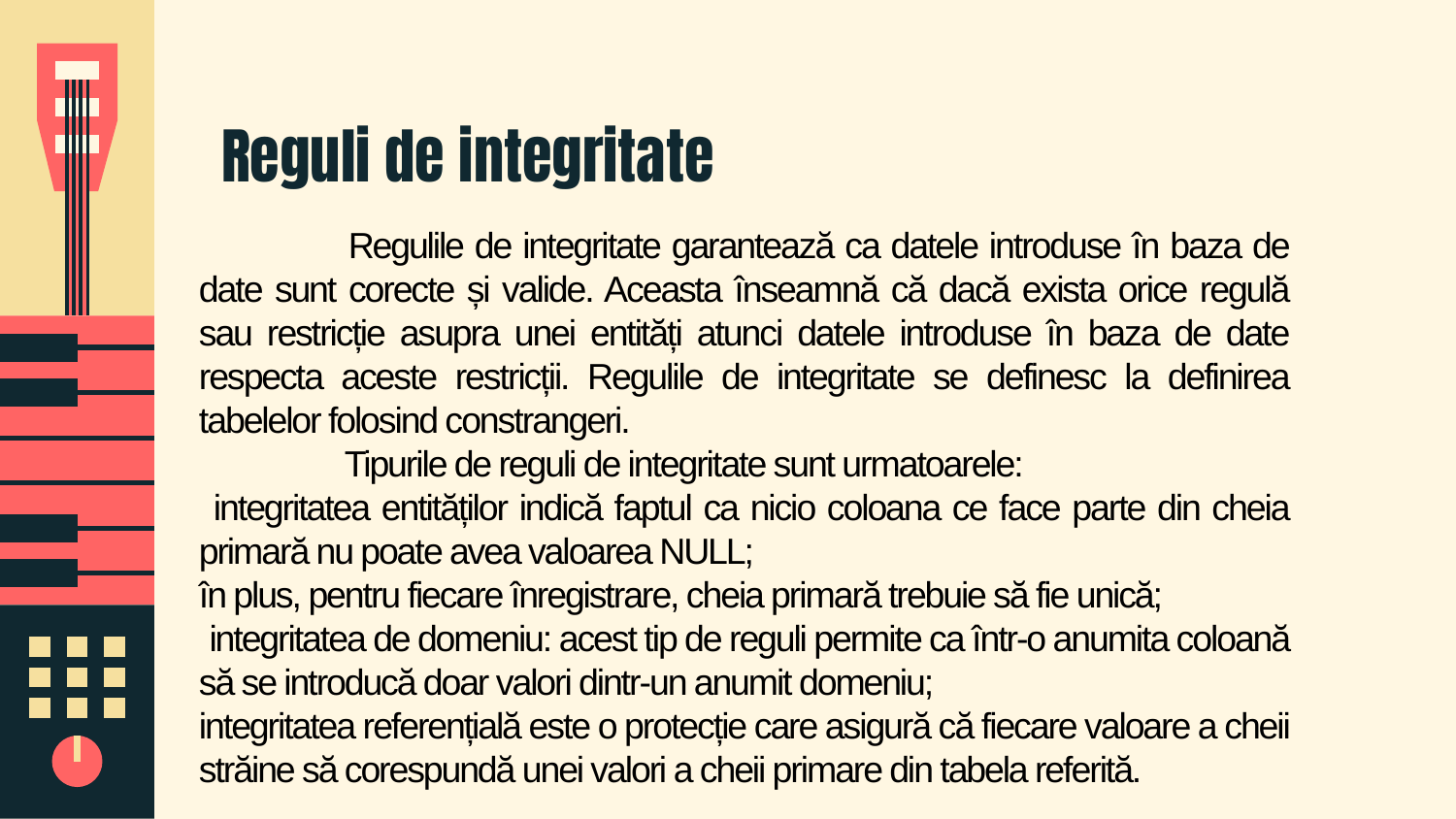

# Reguli de integritate
 	Regulile de integritate garantează ca datele introduse în baza de date sunt corecte și valide. Aceasta înseamnă că dacă exista orice regulă sau restricție asupra unei entități atunci datele introduse în baza de date respecta aceste restricții. Regulile de integritate se definesc la definirea tabelelor folosind constrangeri.
	Tipurile de reguli de integritate sunt urmatoarele:
 integritatea entităților indică faptul ca nicio coloana ce face parte din cheia primară nu poate avea valoarea NULL;
în plus, pentru fiecare înregistrare, cheia primară trebuie să fie unică;
 integritatea de domeniu: acest tip de reguli permite ca într-o anumita coloană să se introducă doar valori dintr-un anumit domeniu;
integritatea referențială este o protecție care asigură că fiecare valoare a cheii străine să corespundă unei valori a cheii primare din tabela referită.